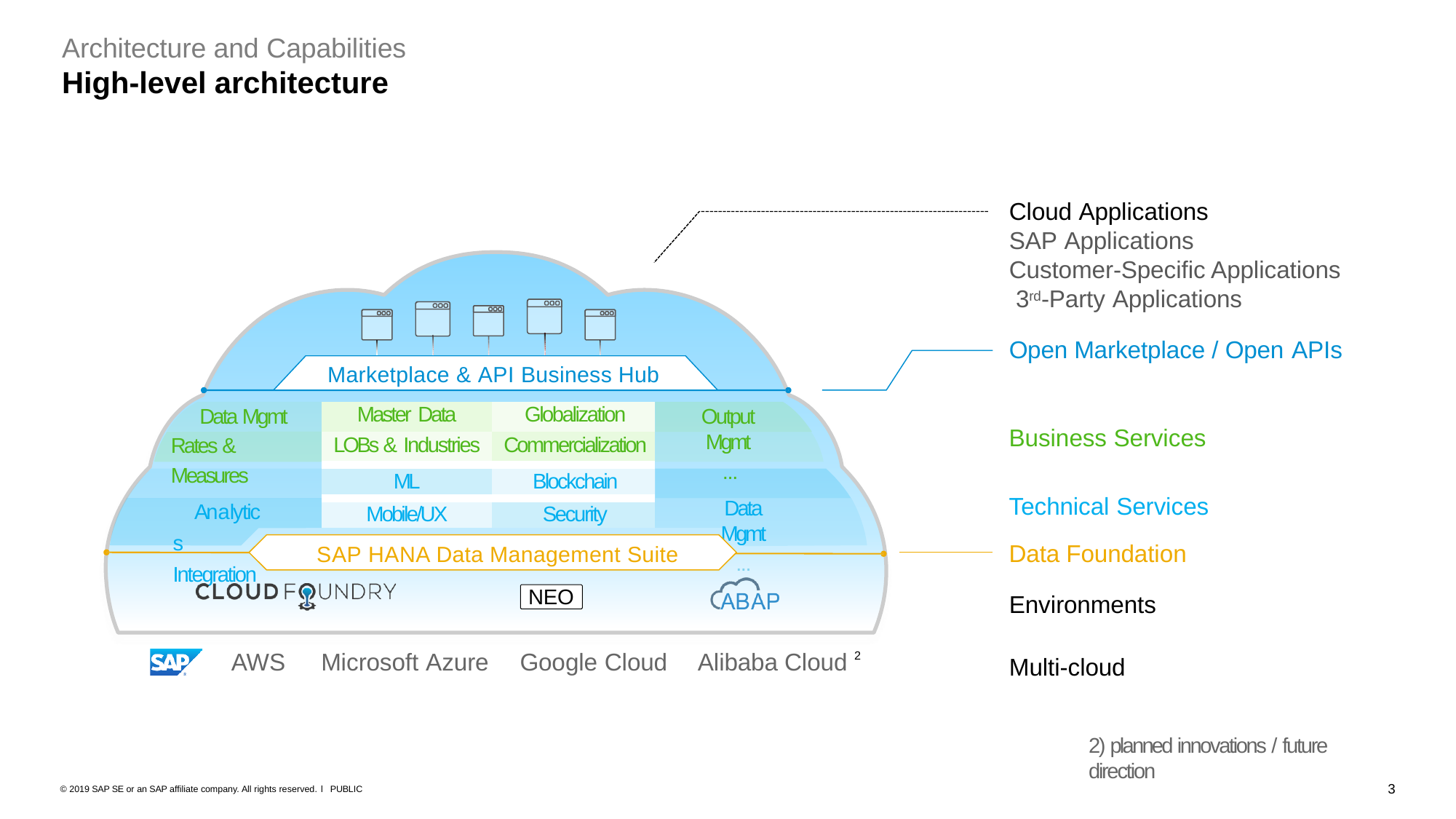

# Architecture and Capabilities
High-level architecture
Cloud Applications
SAP Applications
Customer-Specific Applications  3rd-Party Applications
Open Marketplace / Open APIs

Marketplace & API Business Hub
Data Mgmt  Rates & Measures
Analytics  Integration
Output Mgmt
...
Data Mgmt
...
| Master Data | Globalization |
| --- | --- |
| LOBs & Industries | Commercialization |
| ML | Blockchain |
| Mobile/UX | Security |
Business Services
Technical Services
Data Foundation

SAP HANA Data Management Suite

NEO
Environments
AWS	Microsoft Azure	Google Cloud	Alibaba Cloud 2

Multi-cloud
2) planned innovations / future direction
3
© 2019 SAP SE or an SAP affiliate company. All rights reserved. ǀ PUBLIC